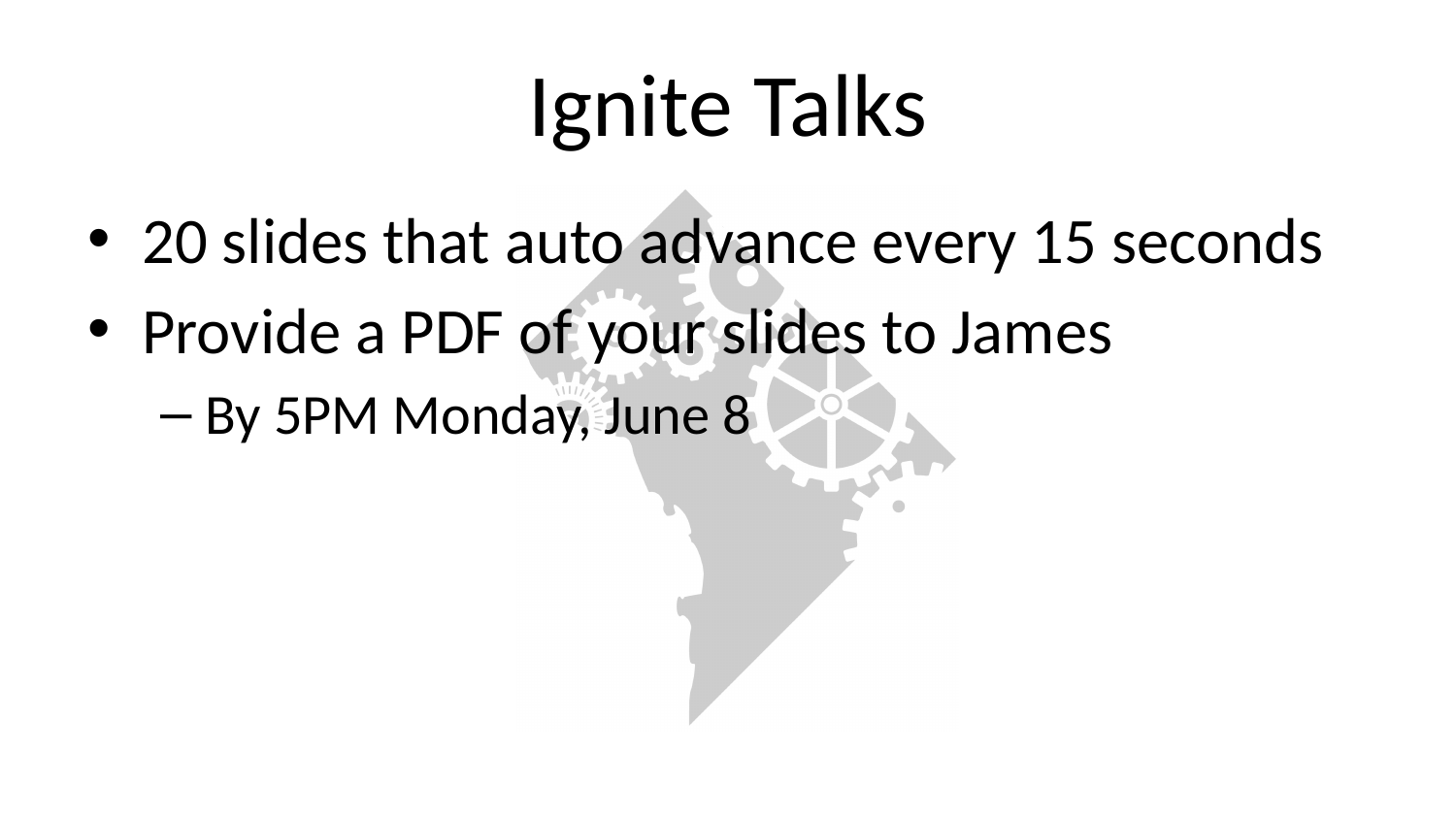

# Ignite Talks
20 slides that auto advance every 15 seconds
Provide a PDF of your slides to James
By 5PM Monday, June 8